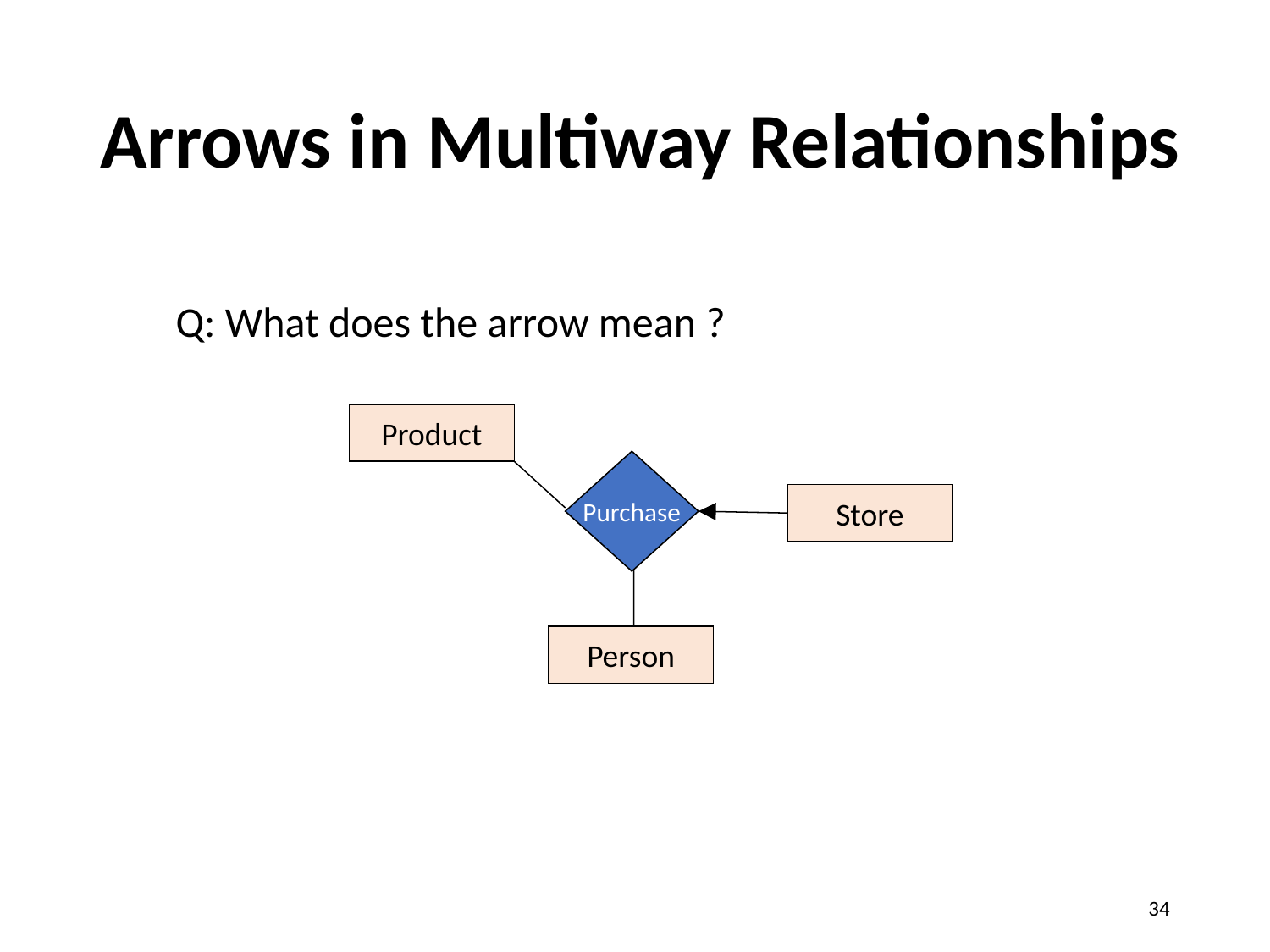

# Arrows in Multiway Relationships
Q: What does the arrow mean ?
Product
Purchase

Store

Person
34